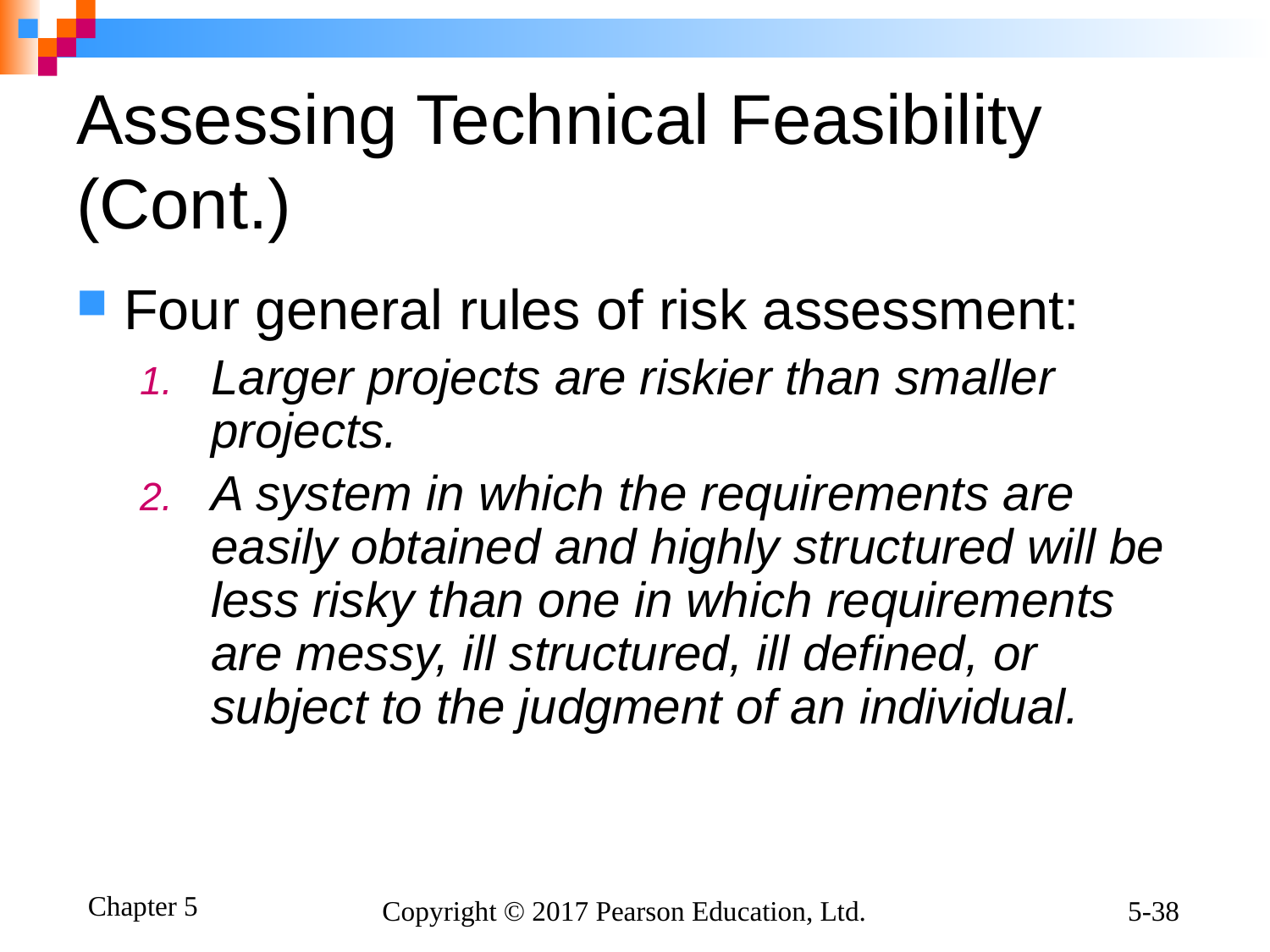

# Assessing Technical Feasibility (Cont.)
Four general rules of risk assessment:
Larger projects are riskier than smaller projects.
A system in which the requirements are easily obtained and highly structured will be less risky than one in which requirements are messy, ill structured, ill defined, or subject to the judgment of an individual.